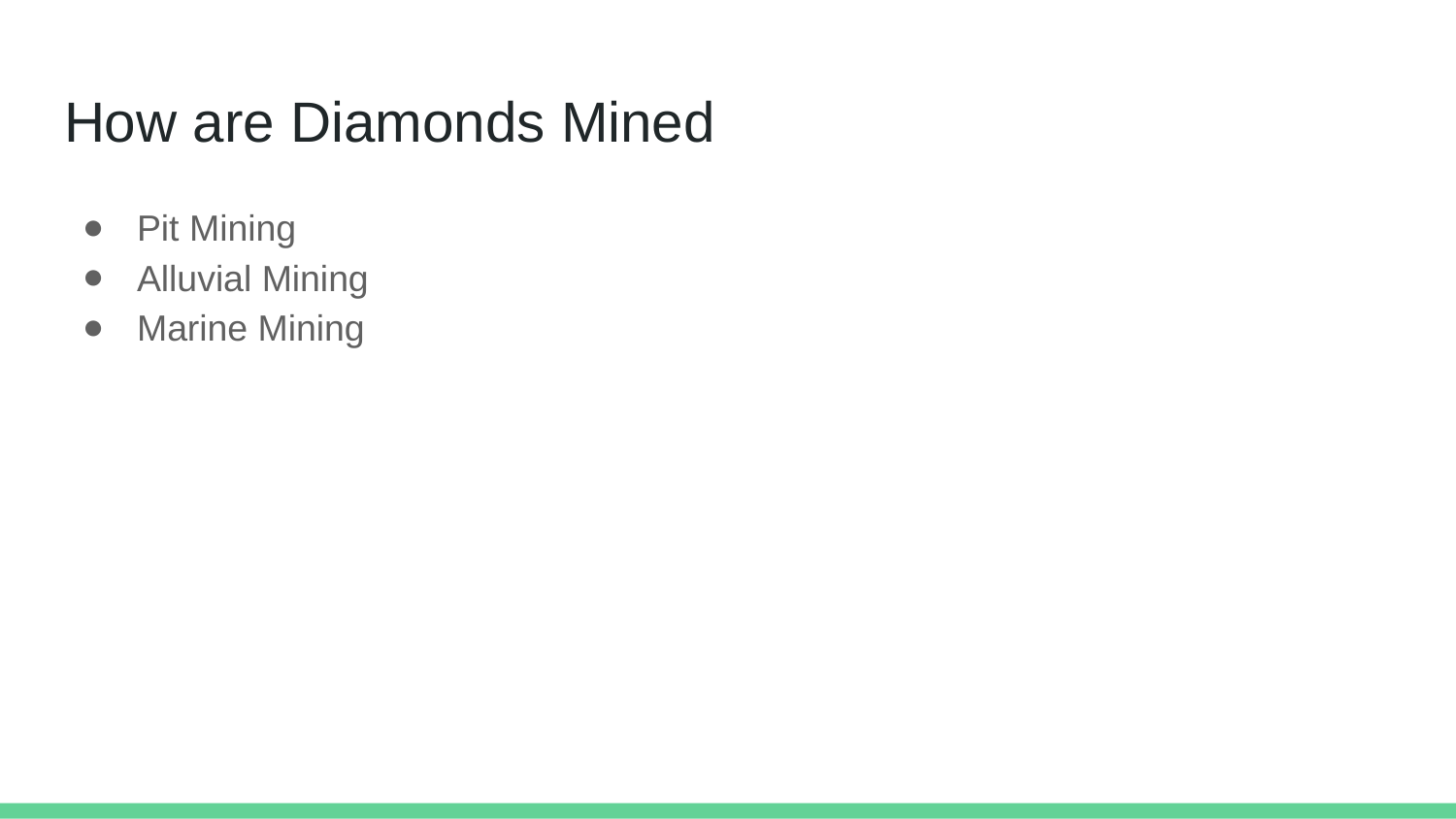

# How are Diamonds Mined
Pit Mining
Alluvial Mining
Marine Mining